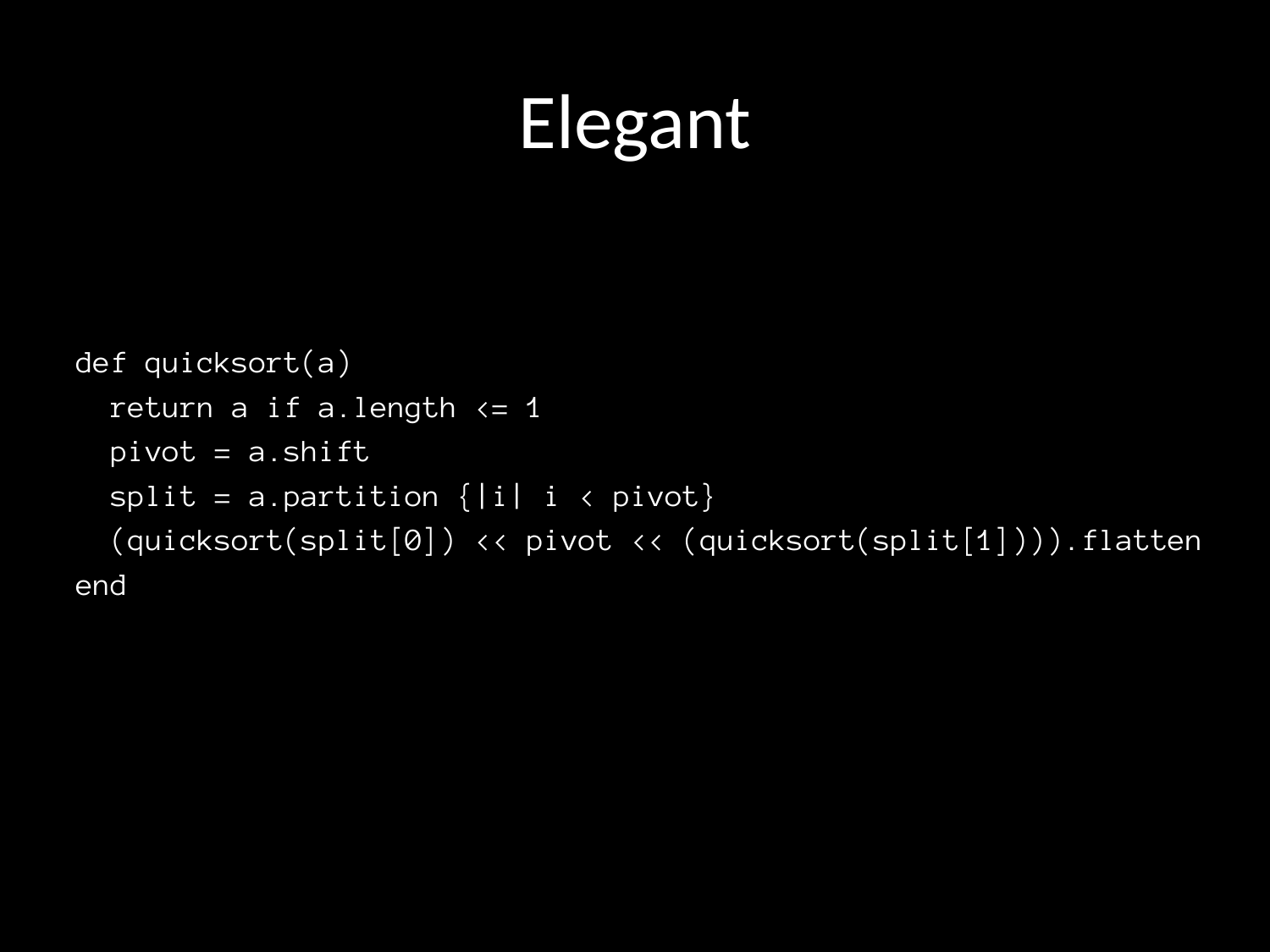

# Elegant
def quicksort(a)
  return a if a.length <= 1
  pivot = a.shift
  split = a.partition {|i| i < pivot}
  (quicksort(split[0]) << pivot << (quicksort(split[1]))).flatten
end